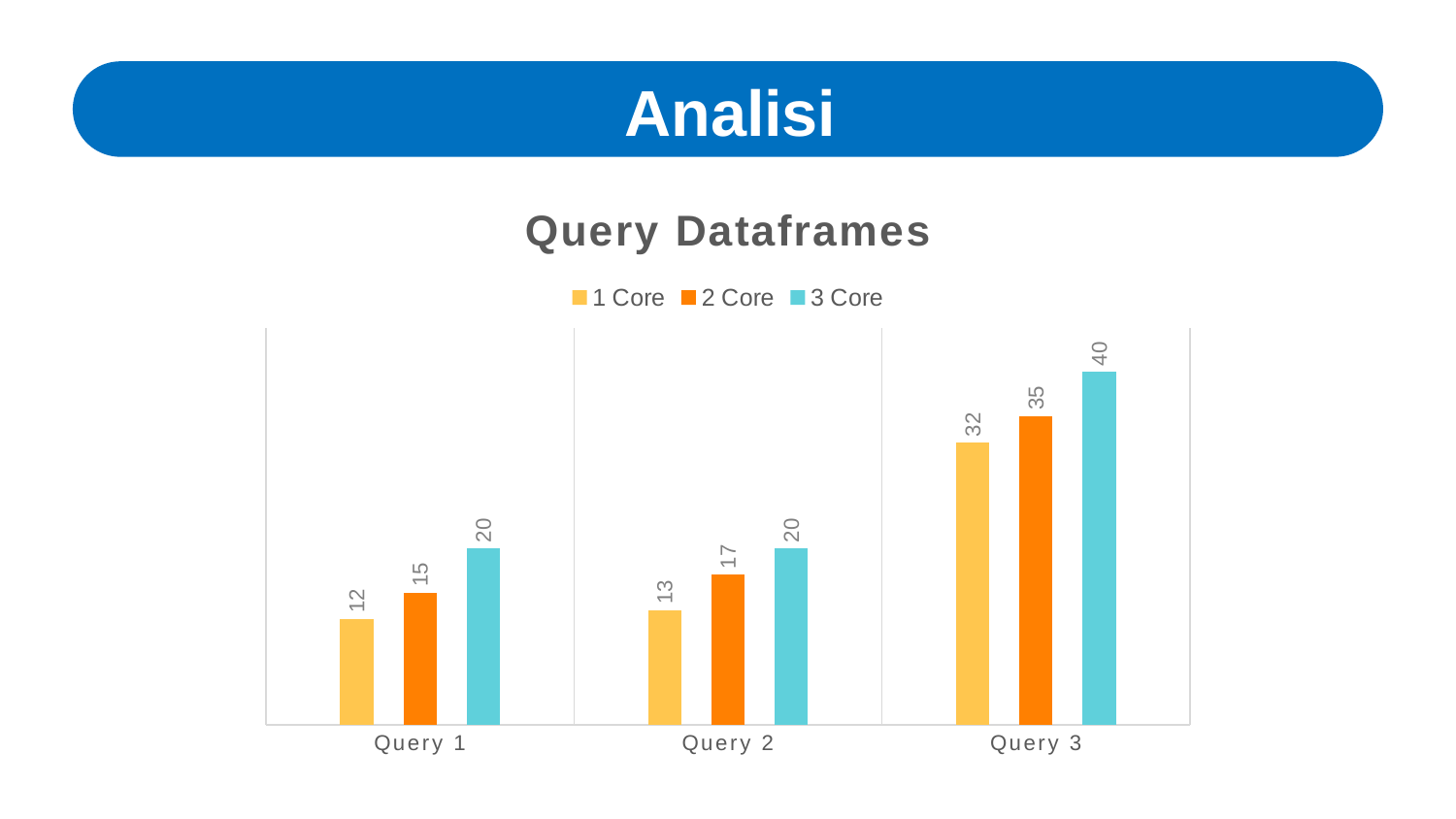

Analisi

### Chart: Query Dataframes

| Category | 1 Core | 2 Core | 3 Core |
|---|---|---|---|
| Query 1 | 12.0 | 15.0 | 20.0 |
| Query 2 | 13.0 | 17.0 | 20.0 |
| Query 3 | 32.0 | 35.0 | 40.0 |